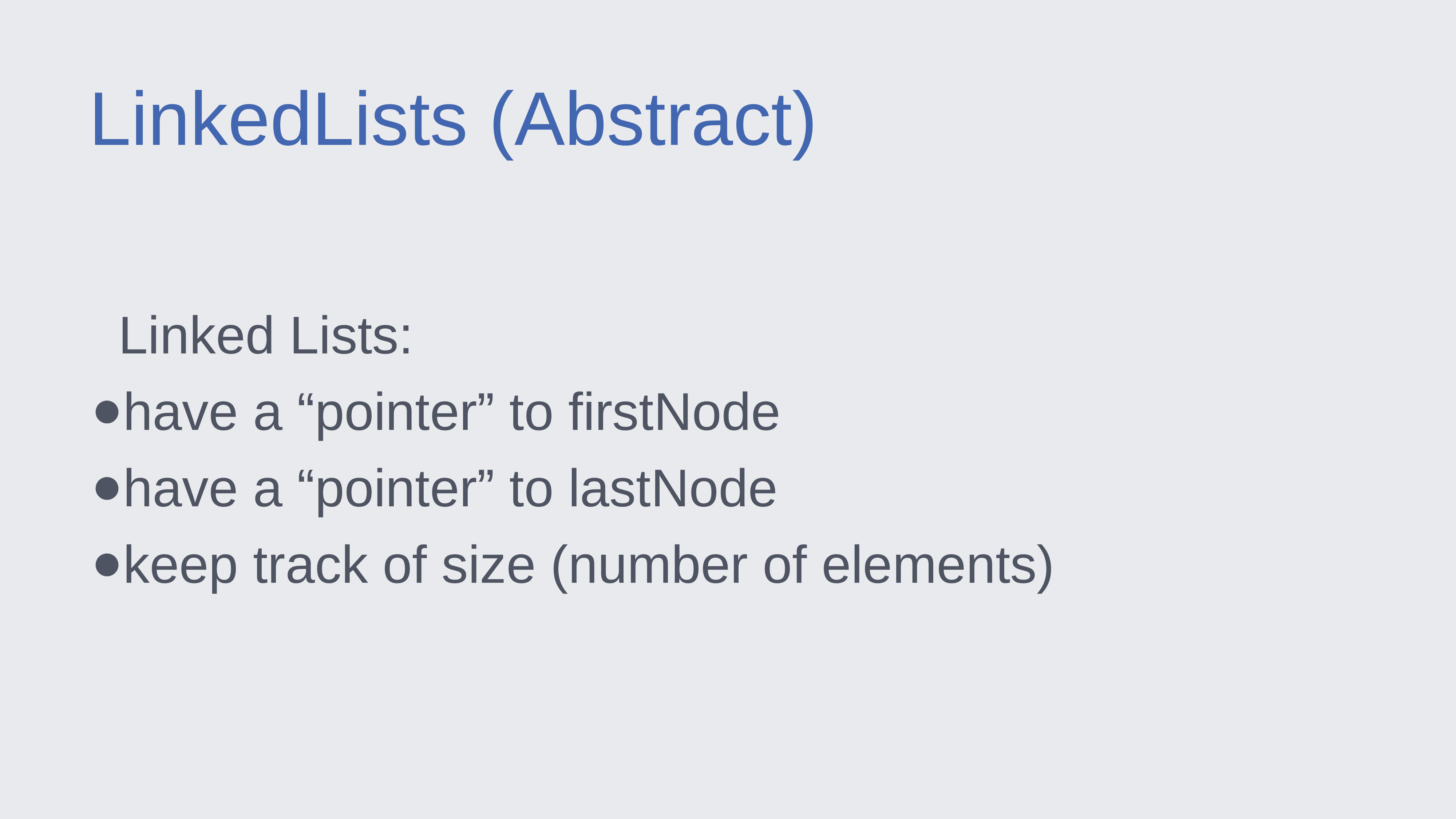

LinkedLists (Abstract)

Linked Lists:
have a “pointer” to firstNode
have a “pointer” to lastNode
keep track of size (number of elements)